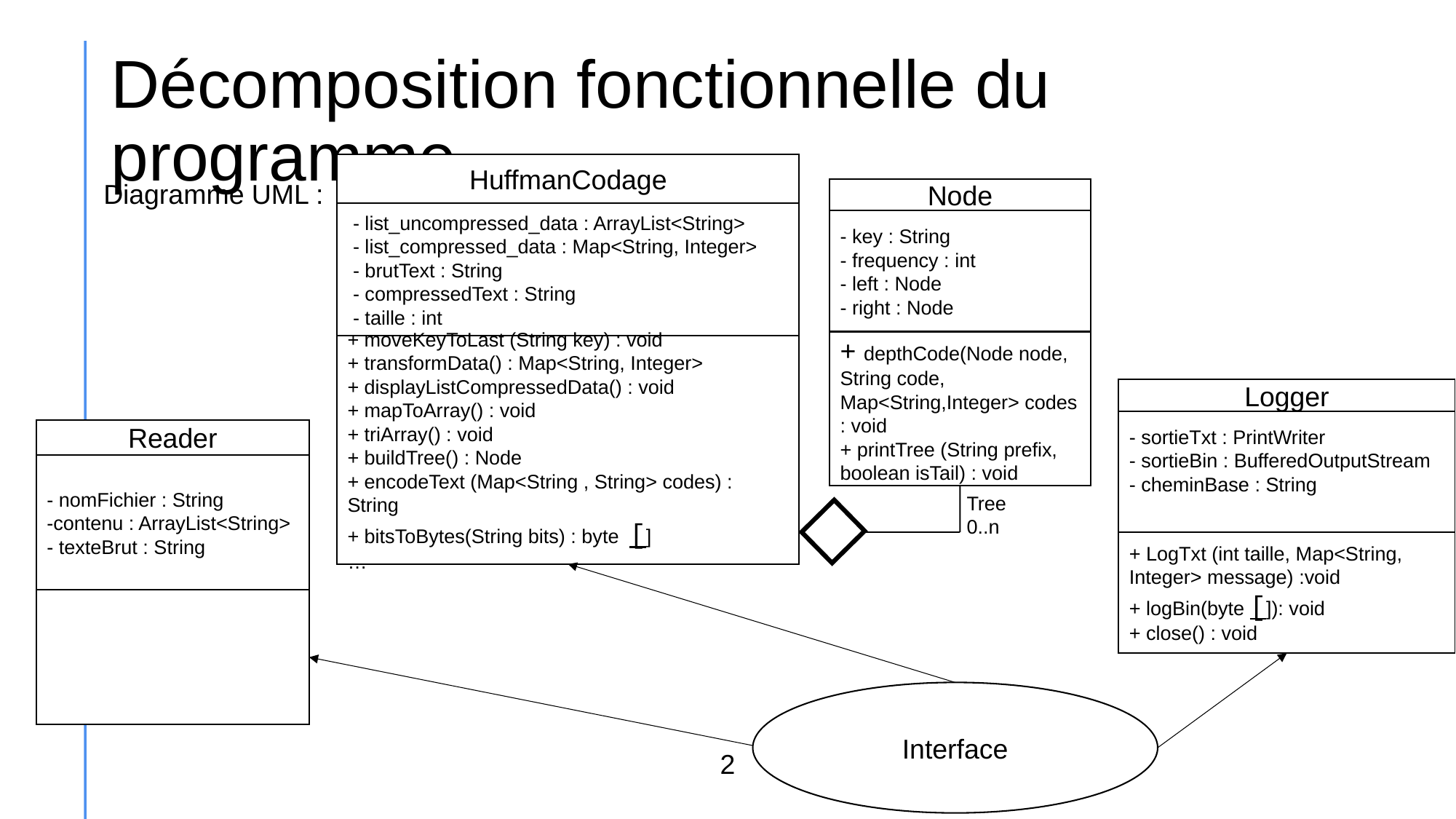

# Décomposition fonctionnelle du programme
HuffmanCodage
 - list_uncompressed_data : ArrayList<String>
 - list_compressed_data : Map<String, Integer>
 - brutText : String
 - compressedText : String
 - taille : int
+ moveKeyToLast (String key) : void
+ transformData() : Map<String, Integer>
+ displayListCompressedData() : void
+ mapToArray() : void
+ triArray() : void
+ buildTree() : Node
+ encodeText (Map<String , String> codes) : String
+ bitsToBytes(String bits) : byte  []
…
Diagramme UML :
Node
- key : String
- frequency : int
- left : Node
- right : Node
+ depthCode(Node node, String code, Map<String,Integer> codes : void
+ printTree (String prefix, boolean isTail) : void
Logger
- sortieTxt : PrintWriter
- sortieBin : BufferedOutputStream
- cheminBase : String

+ LogTxt (int taille, Map<String, Integer> message) :void
+ logBin(byte []): void
+ close() : void
Reader
- nomFichier : String
-contenu : ArrayList<String>
- texteBrut : String

Tree
0..n

Interface
2